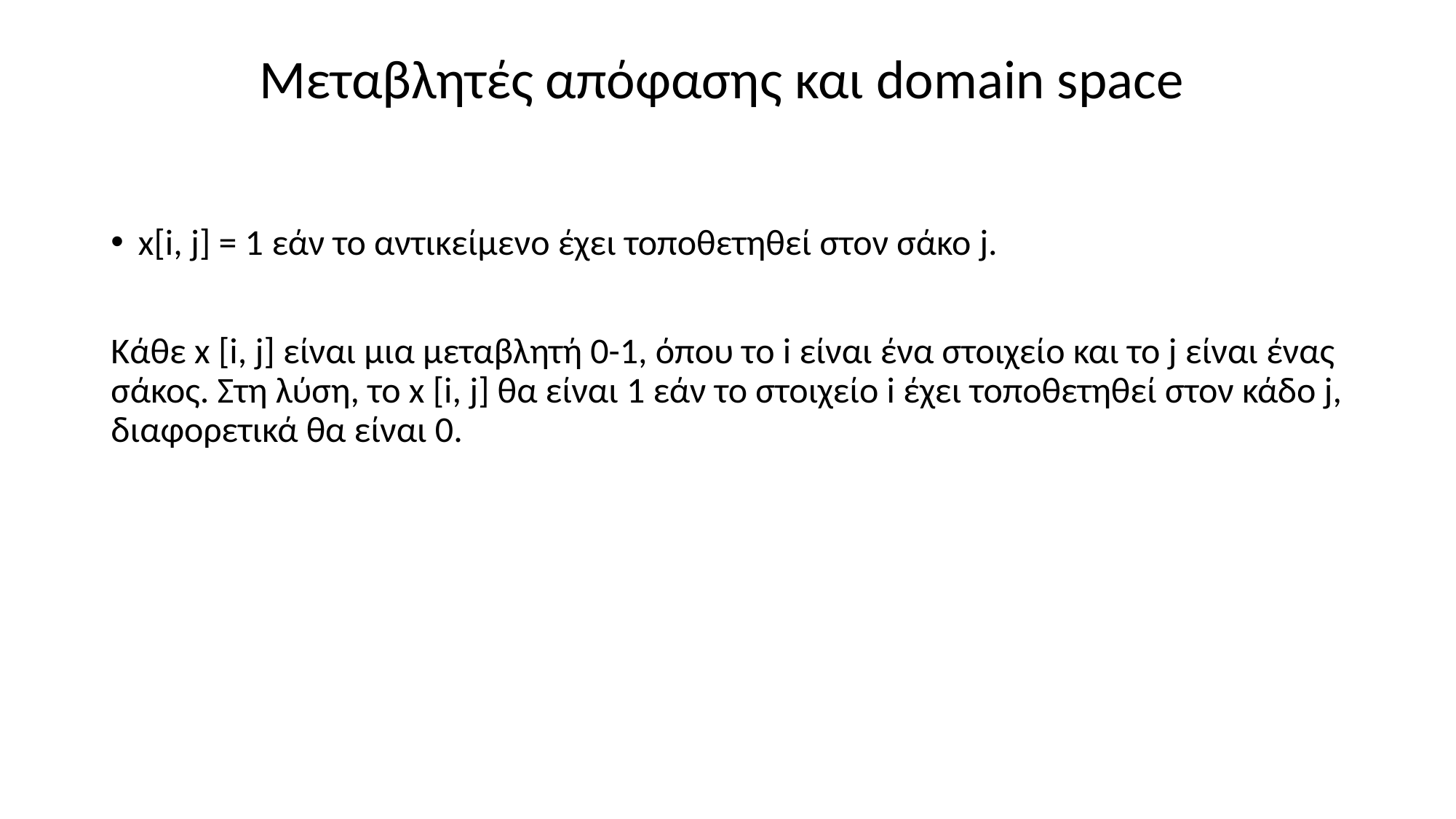

# Μεταβλητές απόφασης και domain space
x[i, j] = 1 εάν το αντικείμενο έχει τοποθετηθεί στον σάκο j.

Κάθε x [i, j] είναι μια μεταβλητή 0-1, όπου το i είναι ένα στοιχείο και το j είναι ένας σάκος. Στη λύση, το x [i, j] θα είναι 1 εάν το στοιχείο i έχει τοποθετηθεί στον κάδο j, διαφορετικά θα είναι 0.